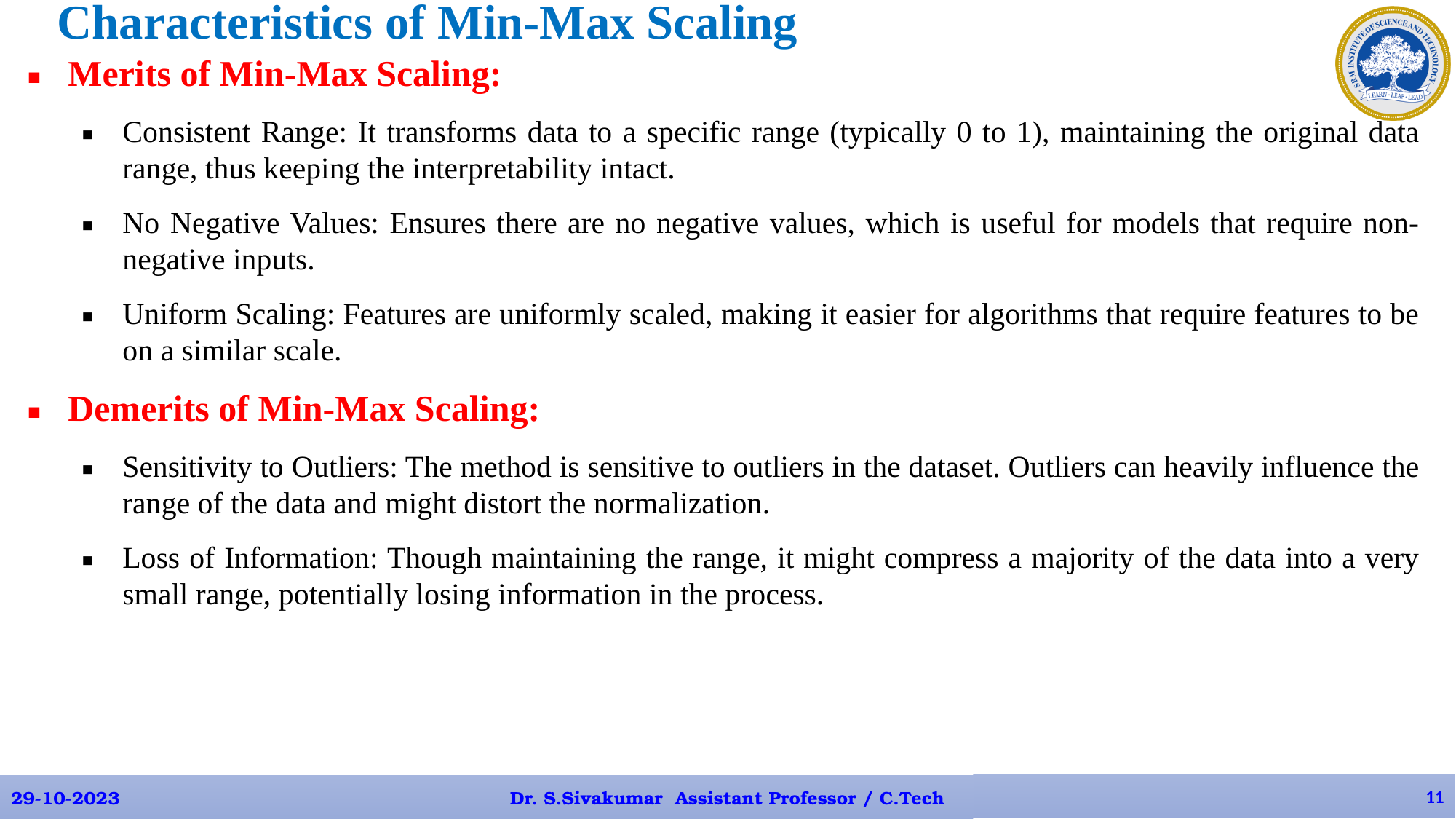

Characteristics of Min-Max Scaling
Merits of Min-Max Scaling:
Consistent Range: It transforms data to a specific range (typically 0 to 1), maintaining the original data range, thus keeping the interpretability intact.
No Negative Values: Ensures there are no negative values, which is useful for models that require non-negative inputs.
Uniform Scaling: Features are uniformly scaled, making it easier for algorithms that require features to be on a similar scale.
Demerits of Min-Max Scaling:
Sensitivity to Outliers: The method is sensitive to outliers in the dataset. Outliers can heavily influence the range of the data and might distort the normalization.
Loss of Information: Though maintaining the range, it might compress a majority of the data into a very small range, potentially losing information in the process.
11
29-10-2023
Dr. S.Sivakumar  Assistant Professor / C.Tech